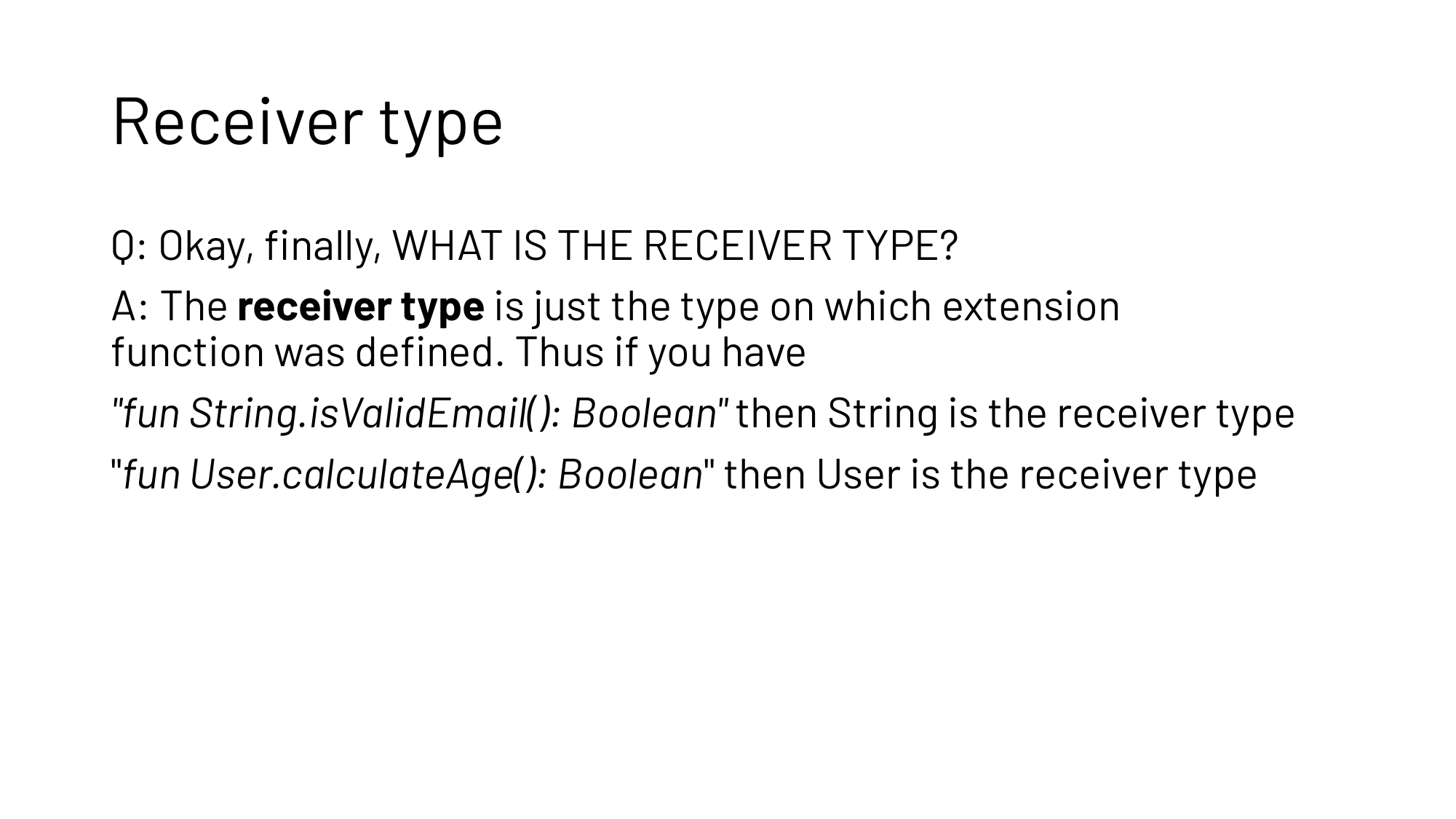

# Receiver type
Q: Okay, finally, WHAT IS THE RECEIVER TYPE?
A: The receiver type is just the type on which extension function was defined. Thus if you have
"fun String.isValidEmail(): Boolean" then String is the receiver type
"fun User.calculateAge(): Boolean" then User is the receiver type